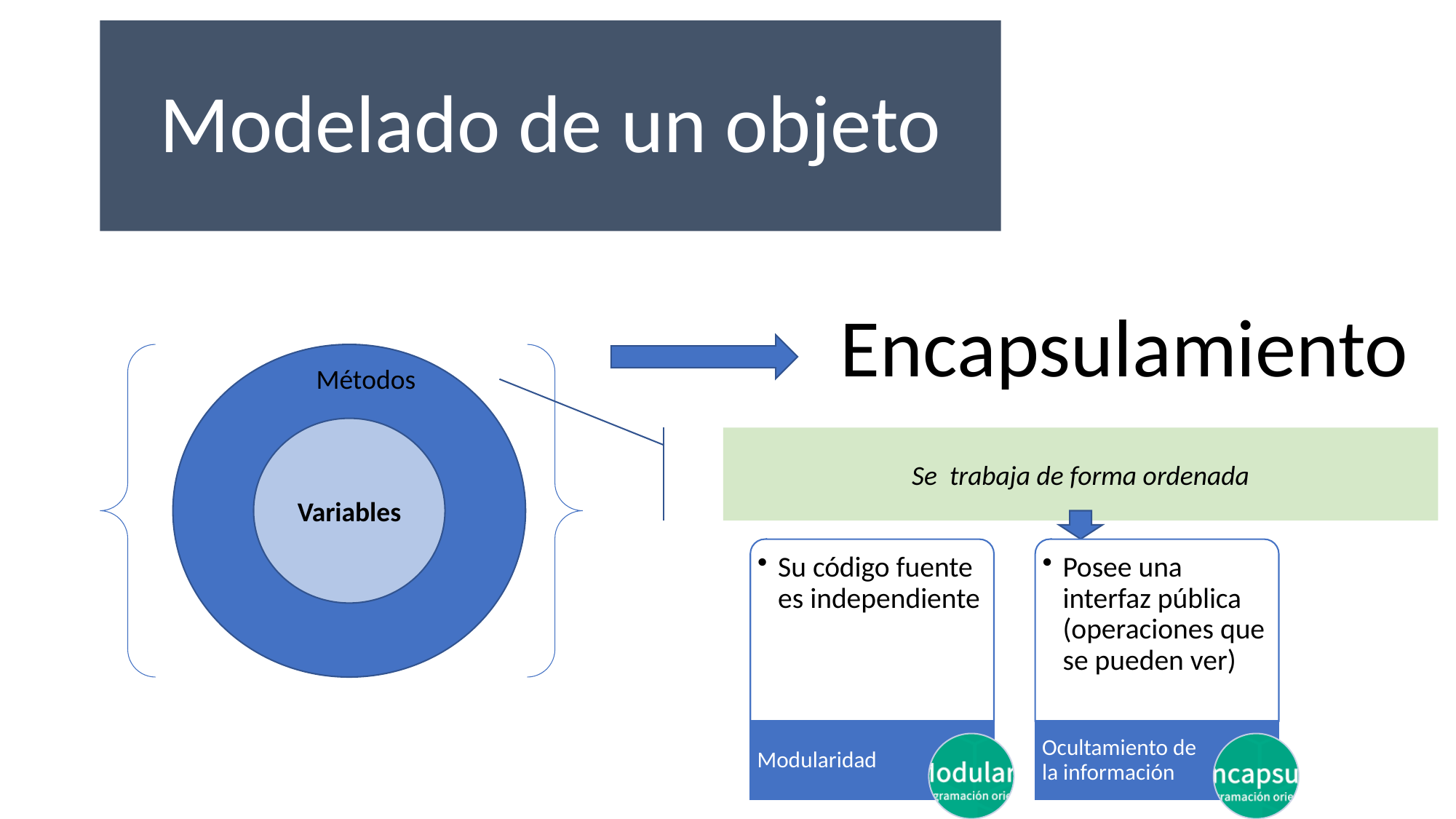

# Modelado de un objeto
Encapsulamiento

Métodos
Variables
Se  trabaja de forma ordenada

Su código fuente es independiente
Modularidad
Posee una interfaz pública (operaciones que se pueden ver)
Ocultamiento de la información